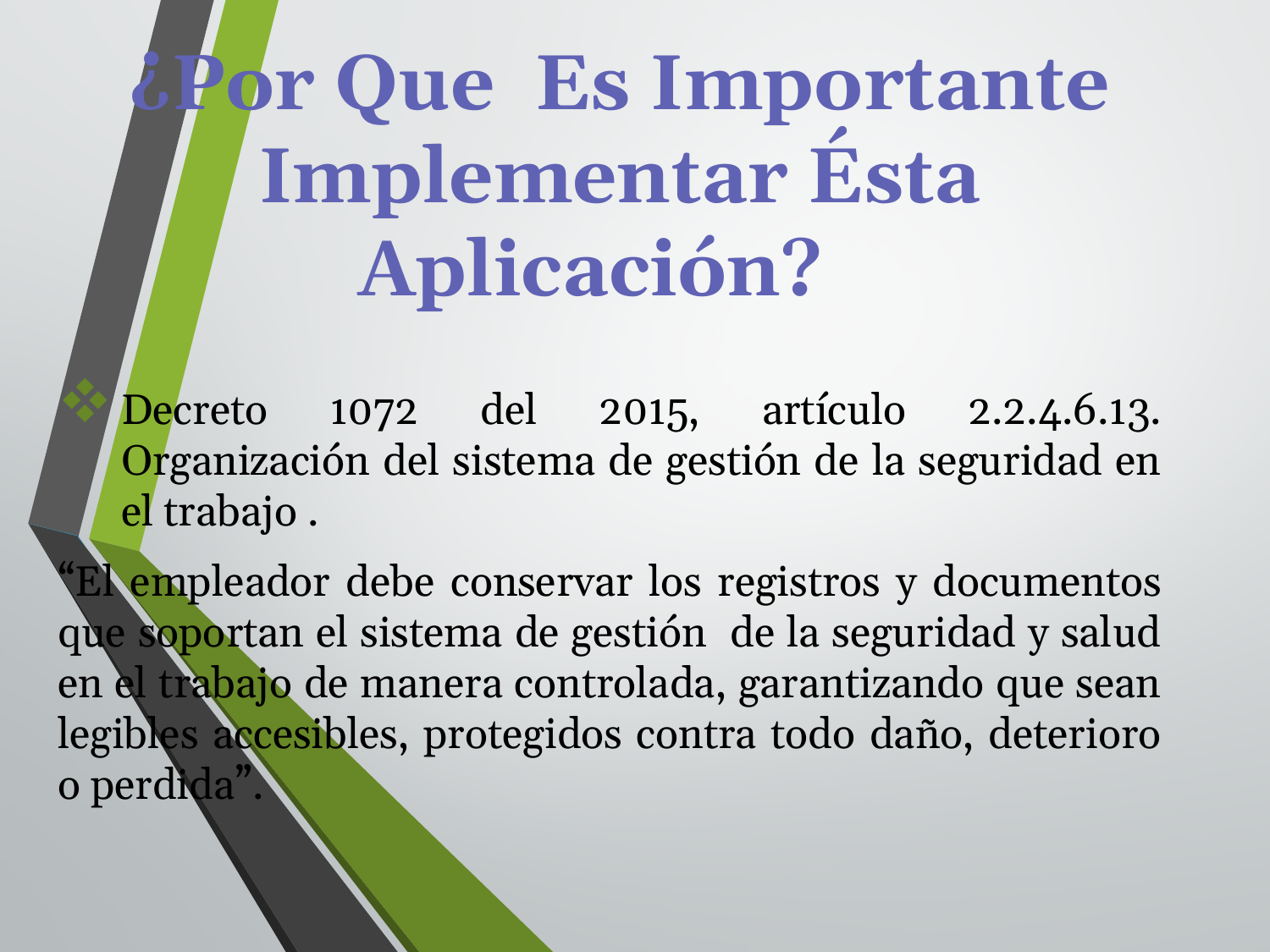

¿Por Que  Es Importante Implementar Ésta Aplicación?
Decreto 1072 del 2015, artículo 2.2.4.6.13. Organización del sistema de gestión de la seguridad en el trabajo .
“El empleador debe conservar los registros y documentos que soportan el sistema de gestión  de la seguridad y salud en el trabajo de manera controlada, garantizando que sean legibles accesibles, protegidos contra todo daño, deterioro o perdida”.